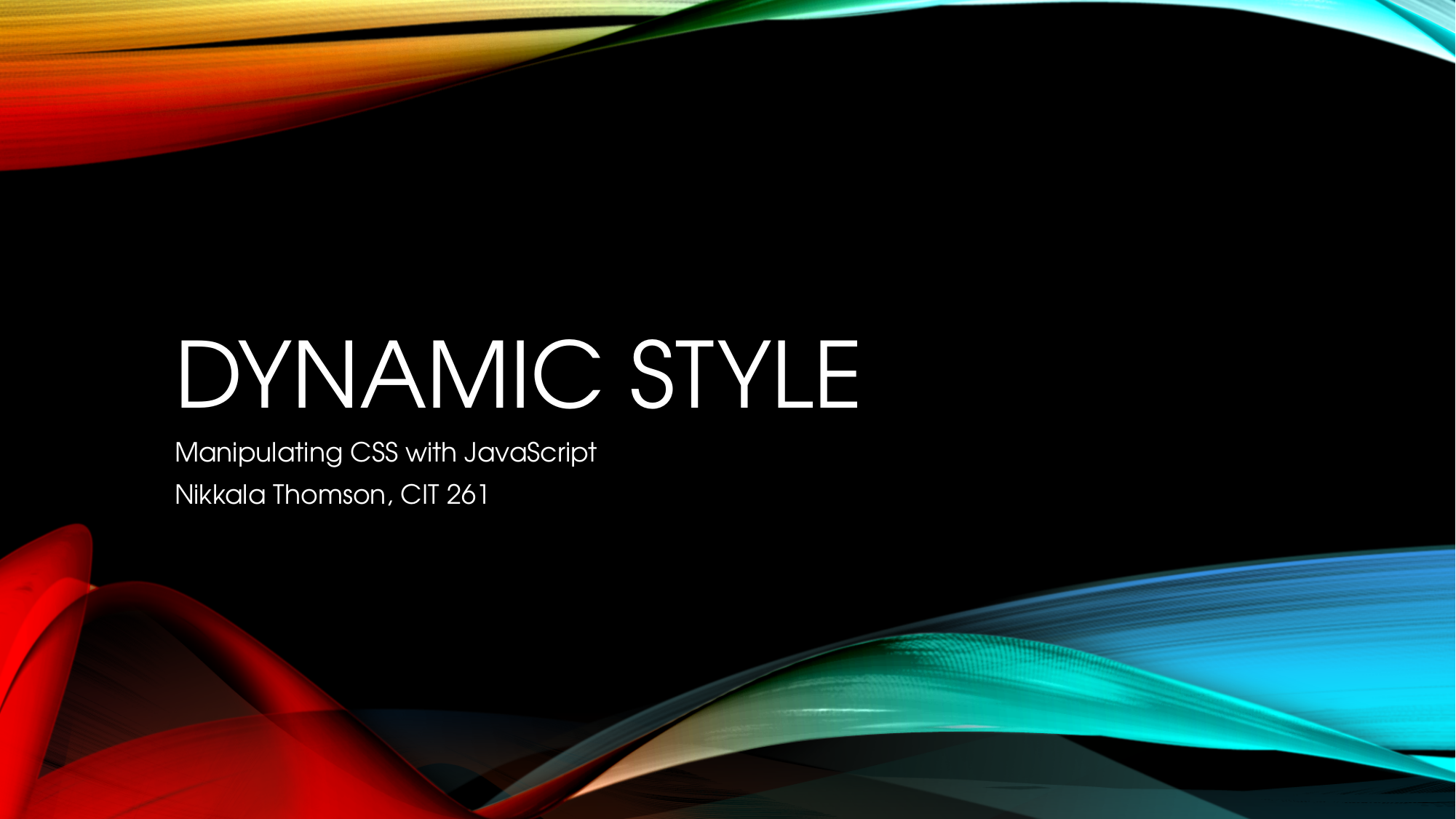

# dynamic style
Manipulating CSS with JavaScript
Nikkala Thomson, CIT 261